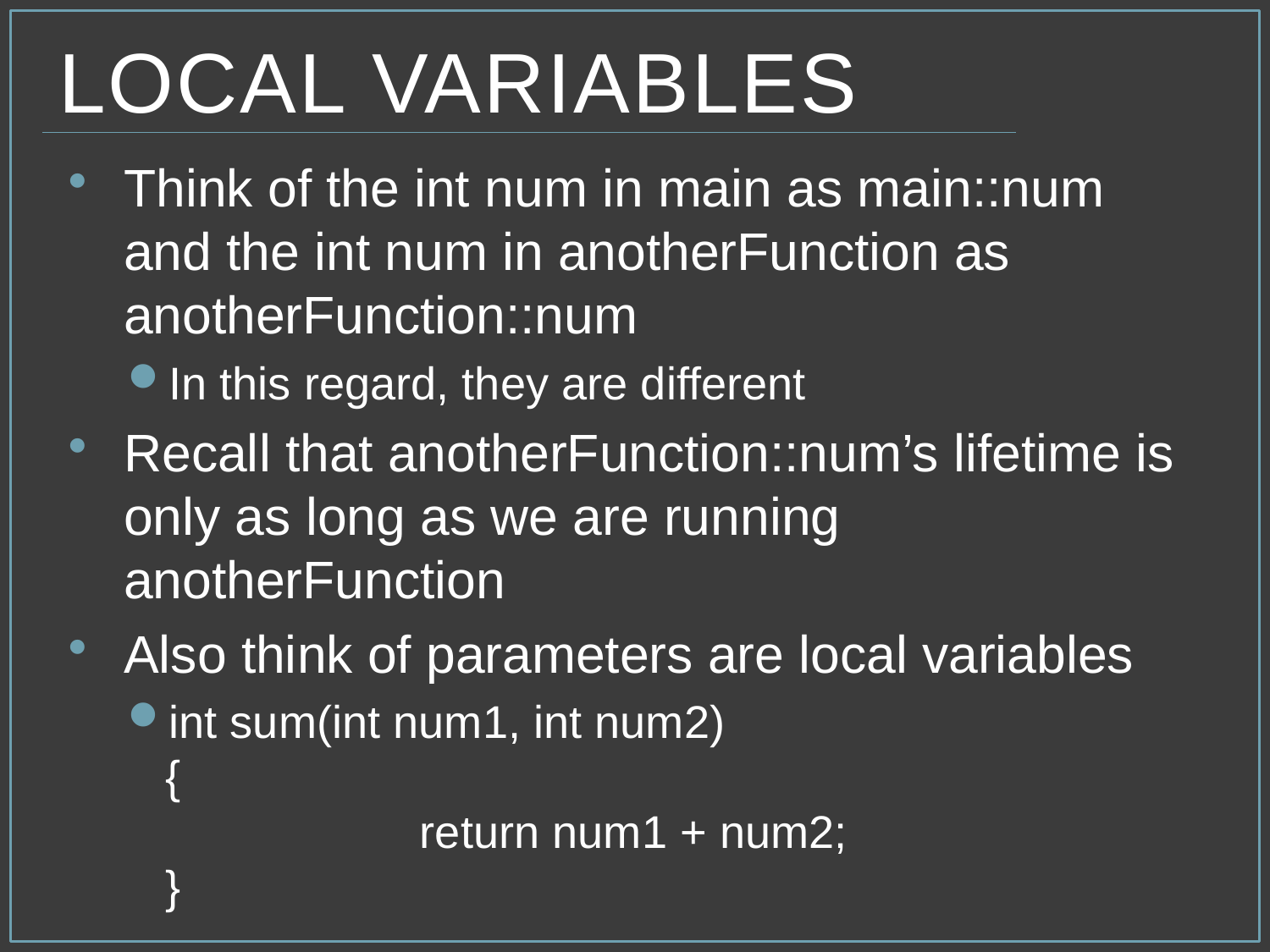

# Local Variables
Think of the int num in main as main::num and the int num in anotherFunction as anotherFunction::num
In this regard, they are different
Recall that anotherFunction::num’s lifetime is only as long as we are running anotherFunction
Also think of parameters are local variables
int sum(int num1, int num2)
{
		return num1 + num2;
}